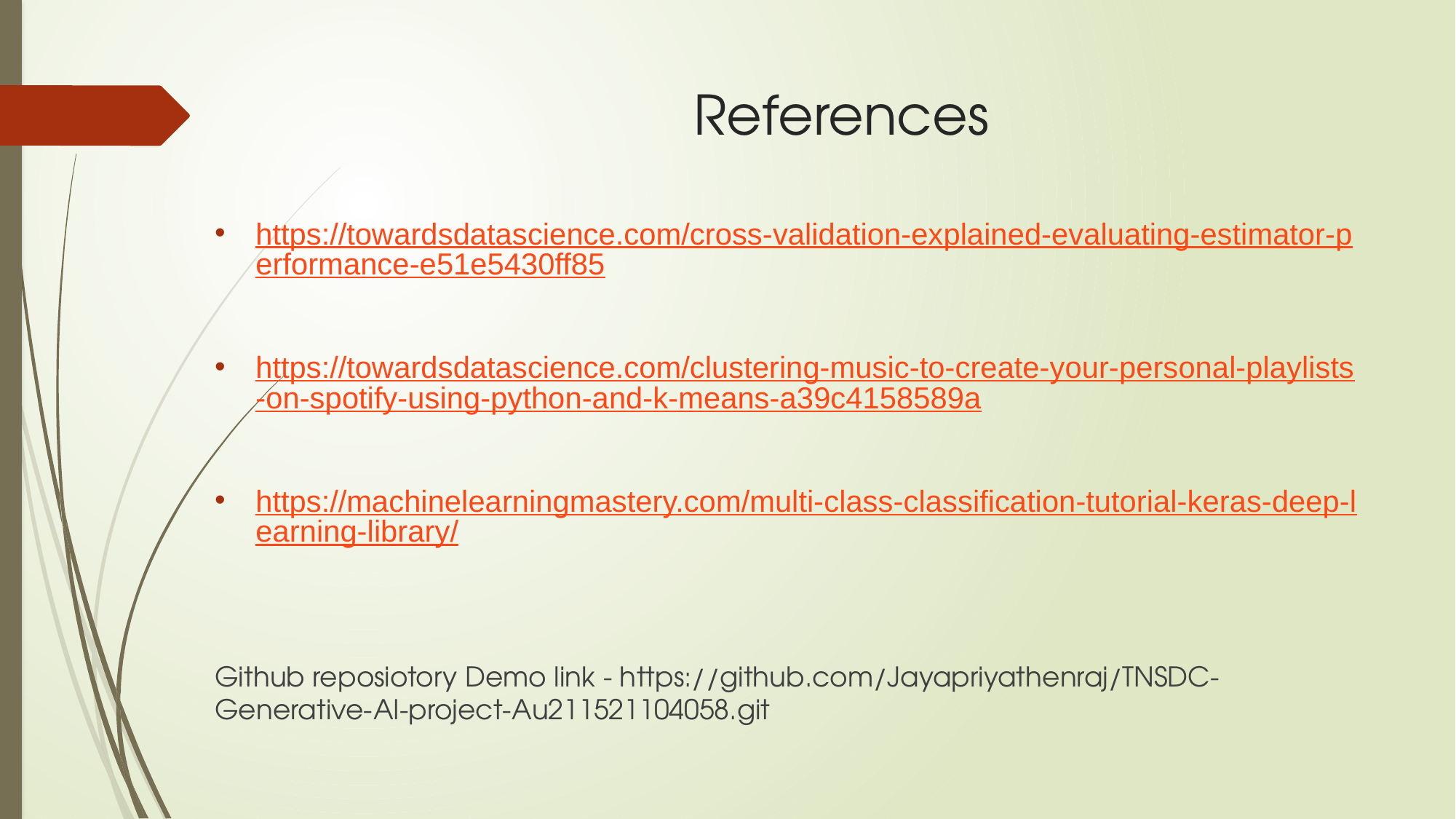

# References
https://towardsdatascience.com/cross-validation-explained-evaluating-estimator-performance-e51e5430ff85

https://towardsdatascience.com/clustering-music-to-create-your-personal-playlists-on-spotify-using-python-and-k-means-a39c4158589a

https://machinelearningmastery.com/multi-class-classification-tutorial-keras-deep-learning-library/

Github reposiotory Demo link - https://github.com/Jayapriyathenraj/TNSDC-Generative-AI-project-Au211521104058.git